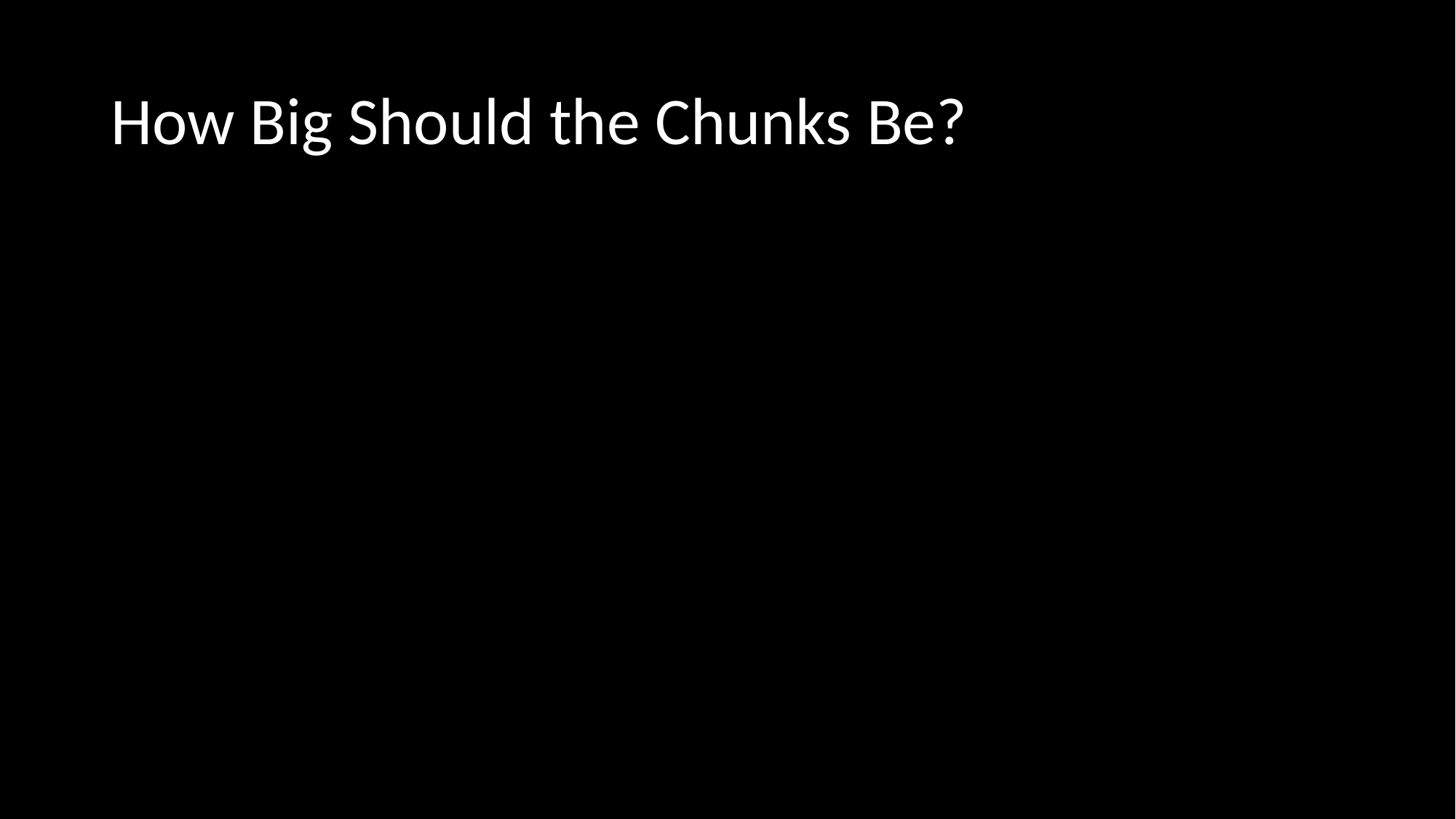

# How Big Should the Chunks Be?